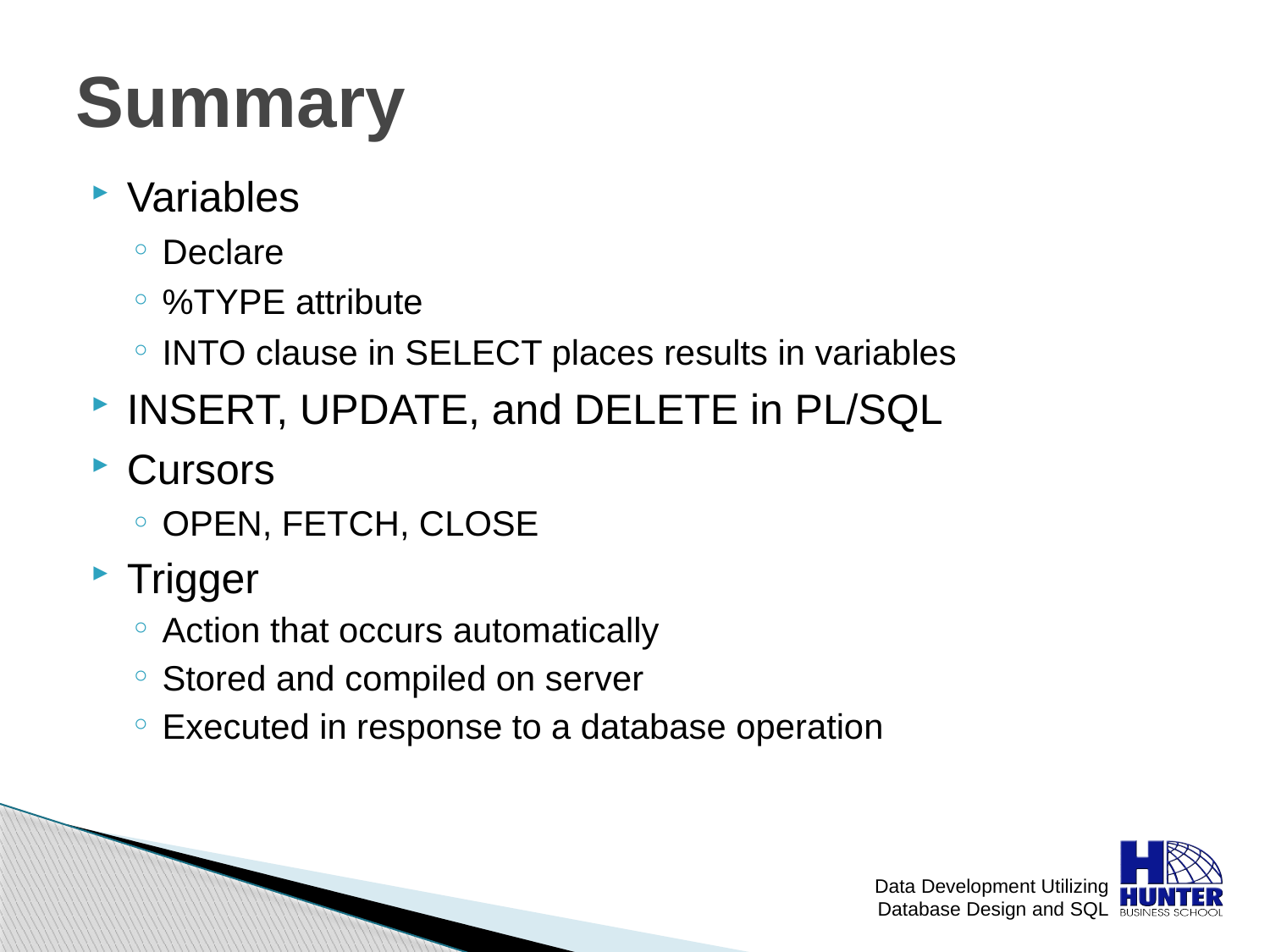

# Summary
Variables
Declare
%TYPE attribute
INTO clause in SELECT places results in variables
INSERT, UPDATE, and DELETE in PL/SQL
Cursors
OPEN, FETCH, CLOSE
Trigger
Action that occurs automatically
Stored and compiled on server
Executed in response to a database operation